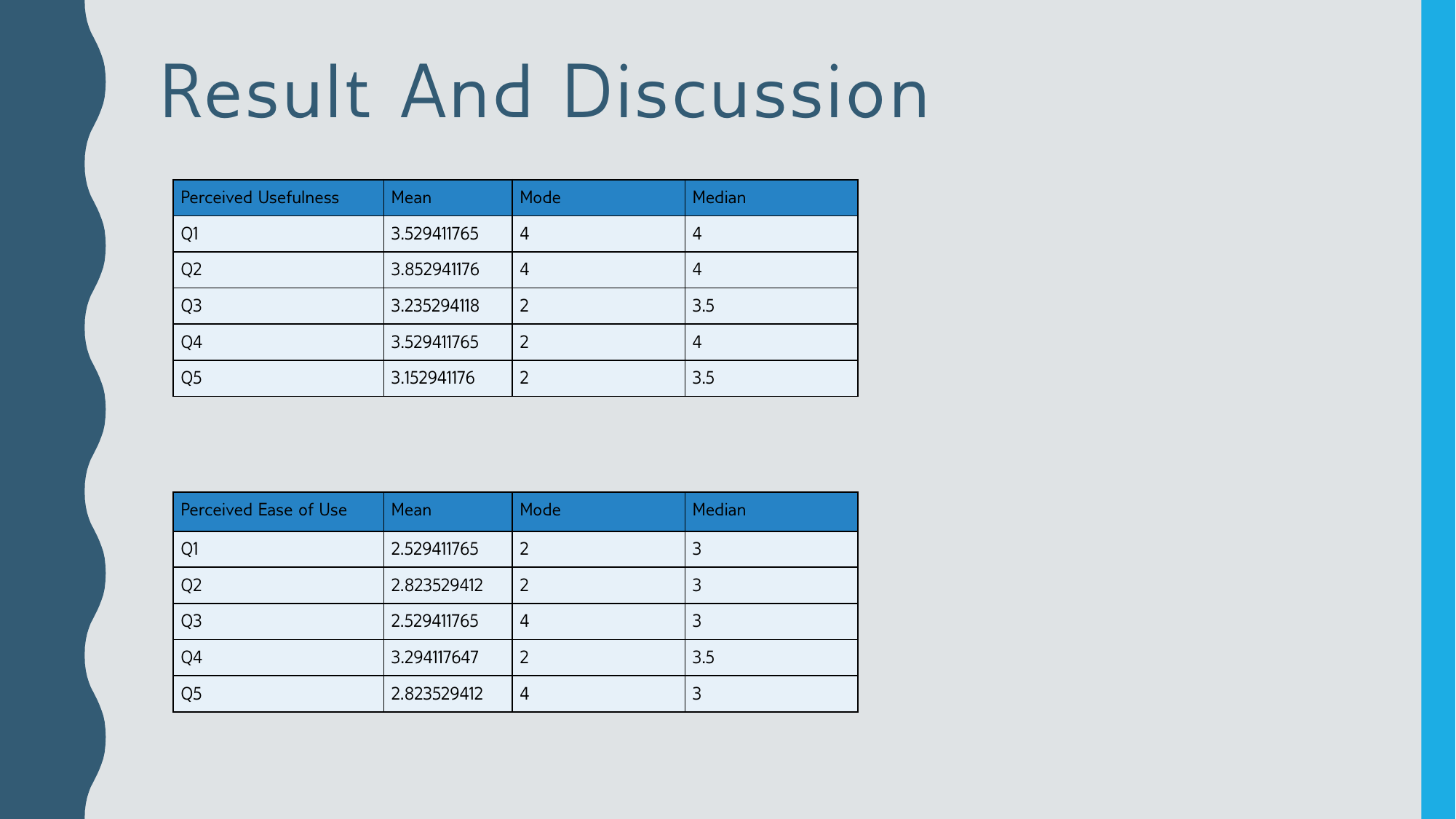

# Result And Discussion
| Perceived Usefulness | Mean | Mode | Median |
| --- | --- | --- | --- |
| Q1 | 3.529411765 | 4 | 4 |
| Q2 | 3.852941176 | 4 | 4 |
| Q3 | 3.235294118 | 2 | 3.5 |
| Q4 | 3.529411765 | 2 | 4 |
| Q5 | 3.152941176 | 2 | 3.5 |
| Perceived Ease of Use | Mean | Mode | Median |
| --- | --- | --- | --- |
| Q1 | 2.529411765 | 2 | 3 |
| Q2 | 2.823529412 | 2 | 3 |
| Q3 | 2.529411765 | 4 | 3 |
| Q4 | 3.294117647 | 2 | 3.5 |
| Q5 | 2.823529412 | 4 | 3 |